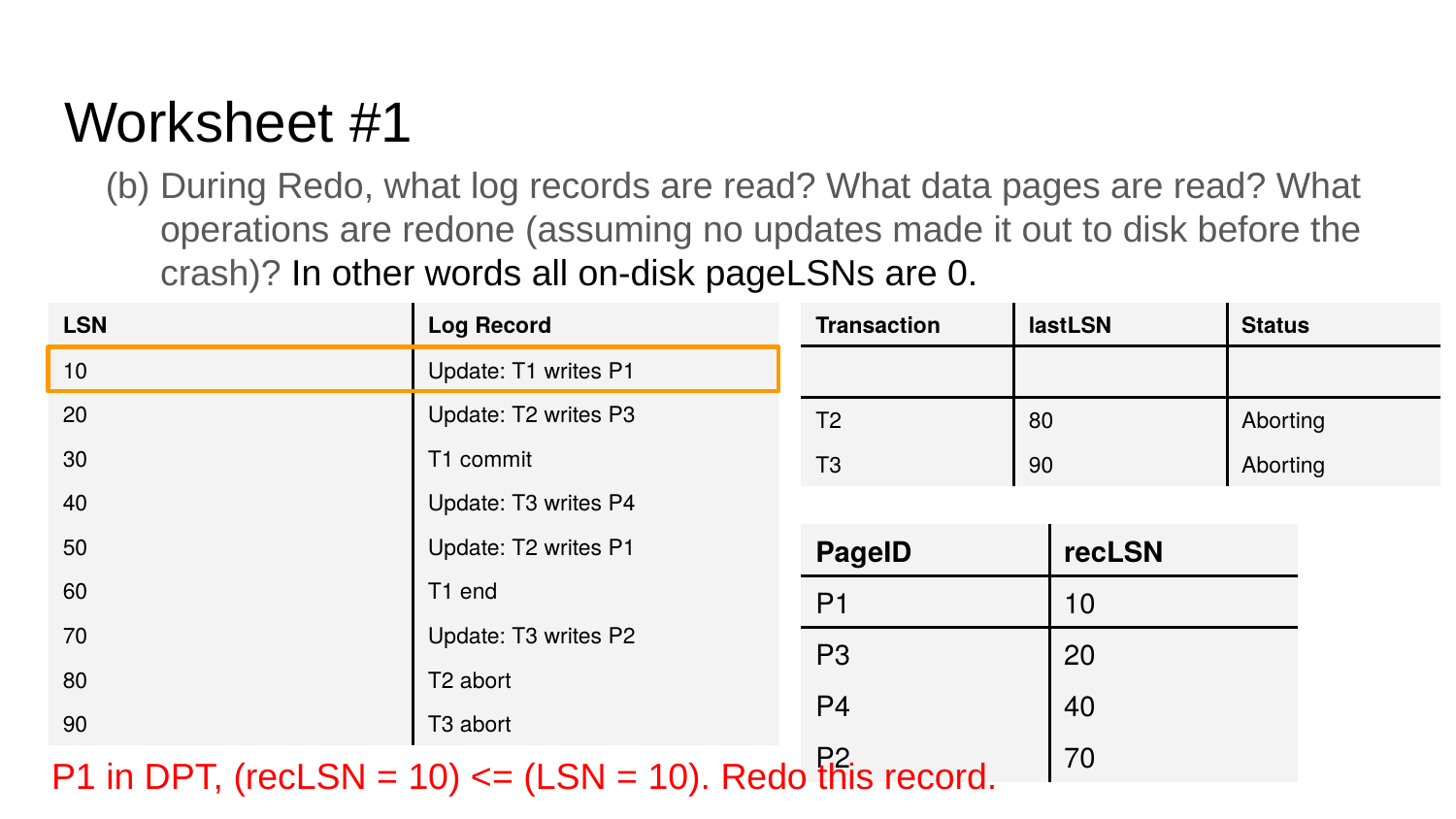

Worksheet #1
During Redo, what log records are read? What data pages are read? What operations are redone (assuming no updates made it out to disk before the crash)? In other words all on-disk pageLSNs are 0.
| LSN | Log Record |
| --- | --- |
| 10 | Update: T1 writes P1 |
| 20 | Update: T2 writes P3 |
| 30 | T1 commit |
| 40 | Update: T3 writes P4 |
| 50 | Update: T2 writes P1 |
| 60 | T1 end |
| 70 | Update: T3 writes P2 |
| 80 | T2 abort |
| 90 | T3 abort |
| Transaction | lastLSN | Status |
| --- | --- | --- |
|  |  |  |
| T2 | 80 | Aborting |
| T3 | 90 | Aborting |

| PageID | recLSN |
| --- | --- |
| P1 | 10 |
| P3 | 20 |
| P4 | 40 |
| P2 | 70 |
P1 in DPT, (recLSN = 10) <= (LSN = 10). Redo this record.